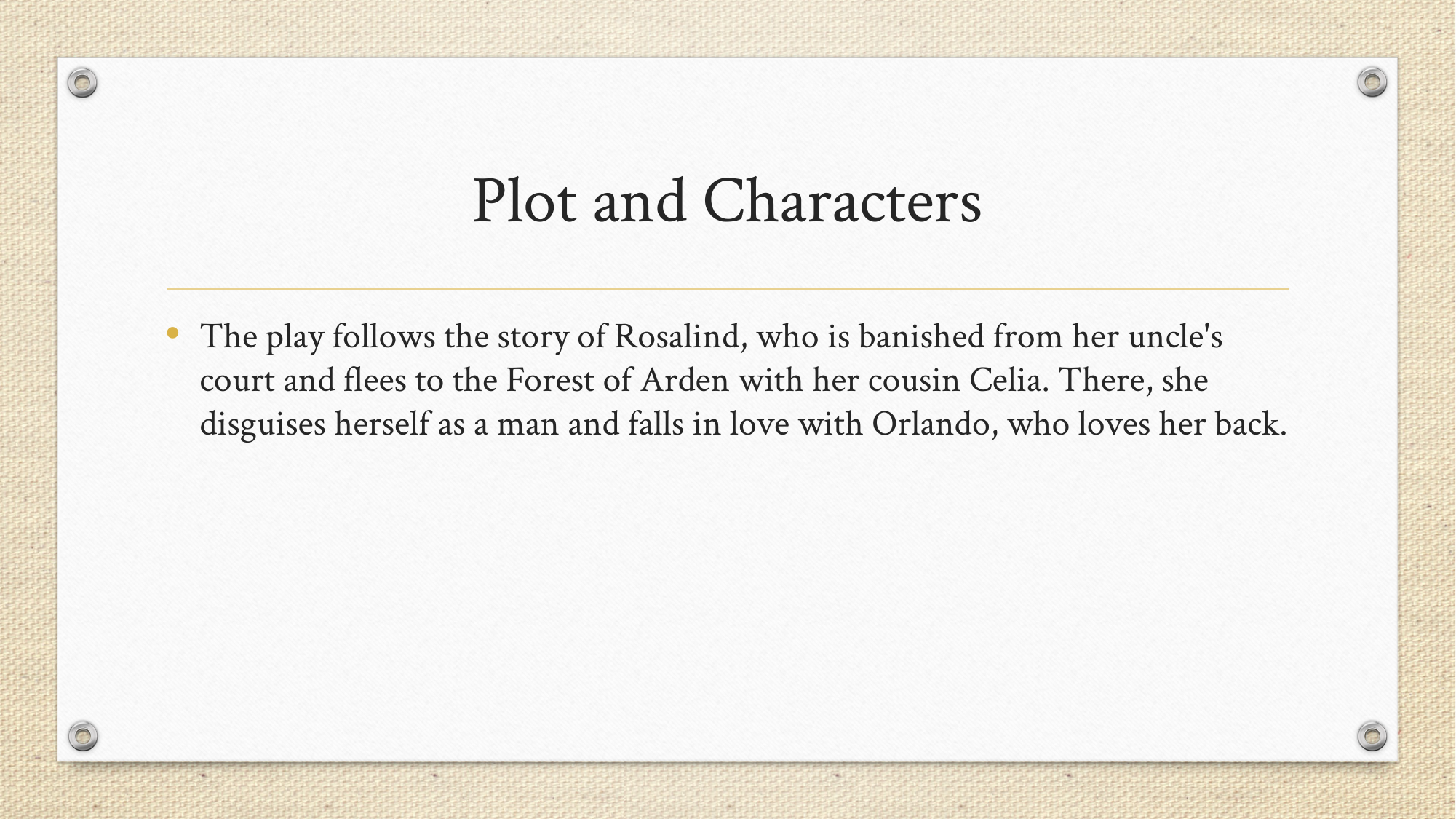

# Plot and Characters
The play follows the story of Rosalind, who is banished from her uncle's court and flees to the Forest of Arden with her cousin Celia. There, she disguises herself as a man and falls in love with Orlando, who loves her back.